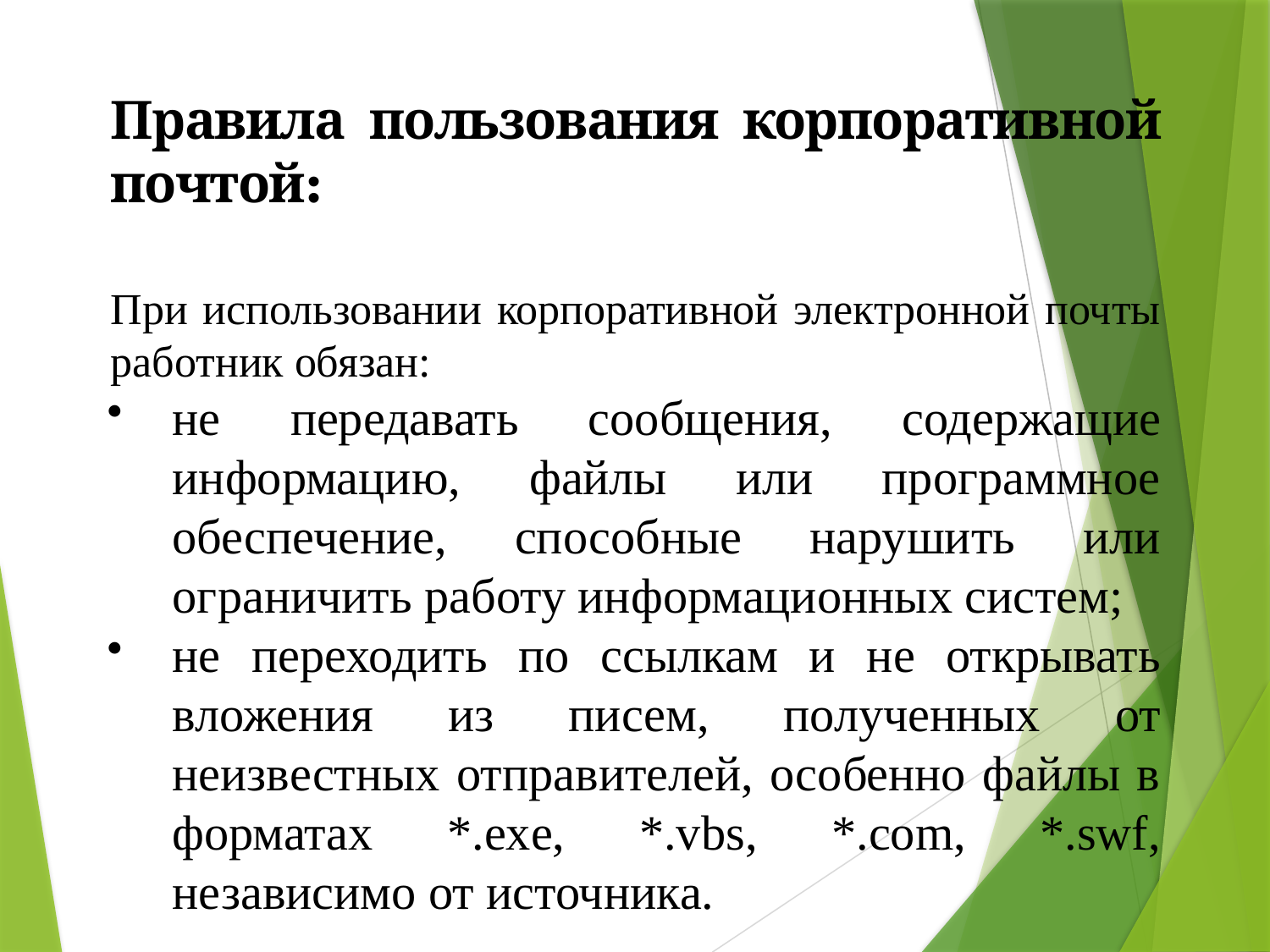

Правила пользования корпоративной почтой:

При использовании корпоративной электронной почты работник обязан:
не передавать сообщения, содержащие информацию, файлы или программное обеспечение, способные нарушить или ограничить работу информационных систем;
не переходить по ссылкам и не открывать вложения из писем, полученных от неизвестных отправителей, особенно файлы в форматах *.exe, *.vbs, *.com, *.swf, независимо от источника.